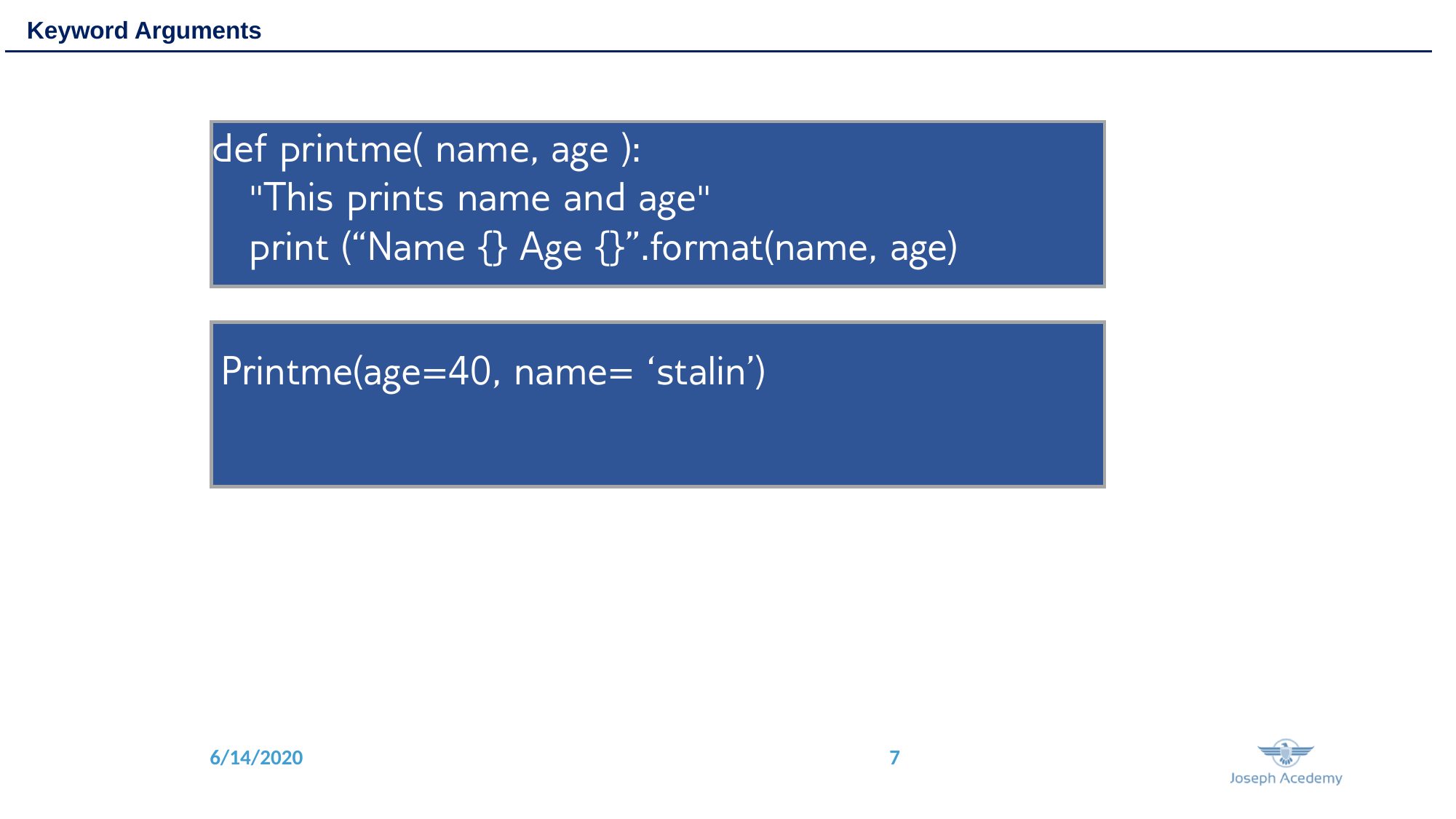

Keyword Arguments
def printme( name, age ):
   "This prints name and age"
   print (“Name {} Age {}”.format(name, age)

Printme(age=40, name= ‘stalin’)